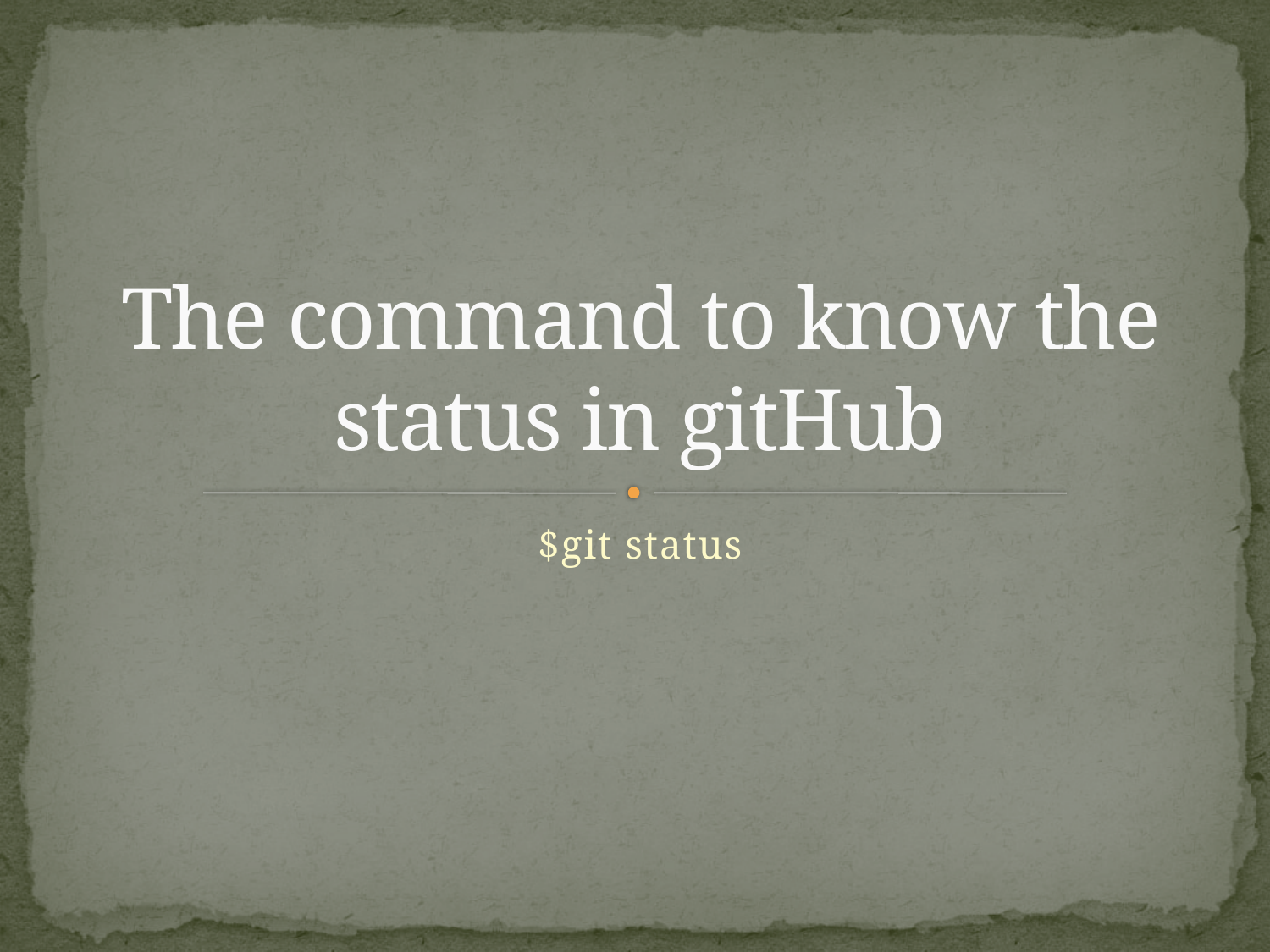

# The command to know the status in gitHub
$git status